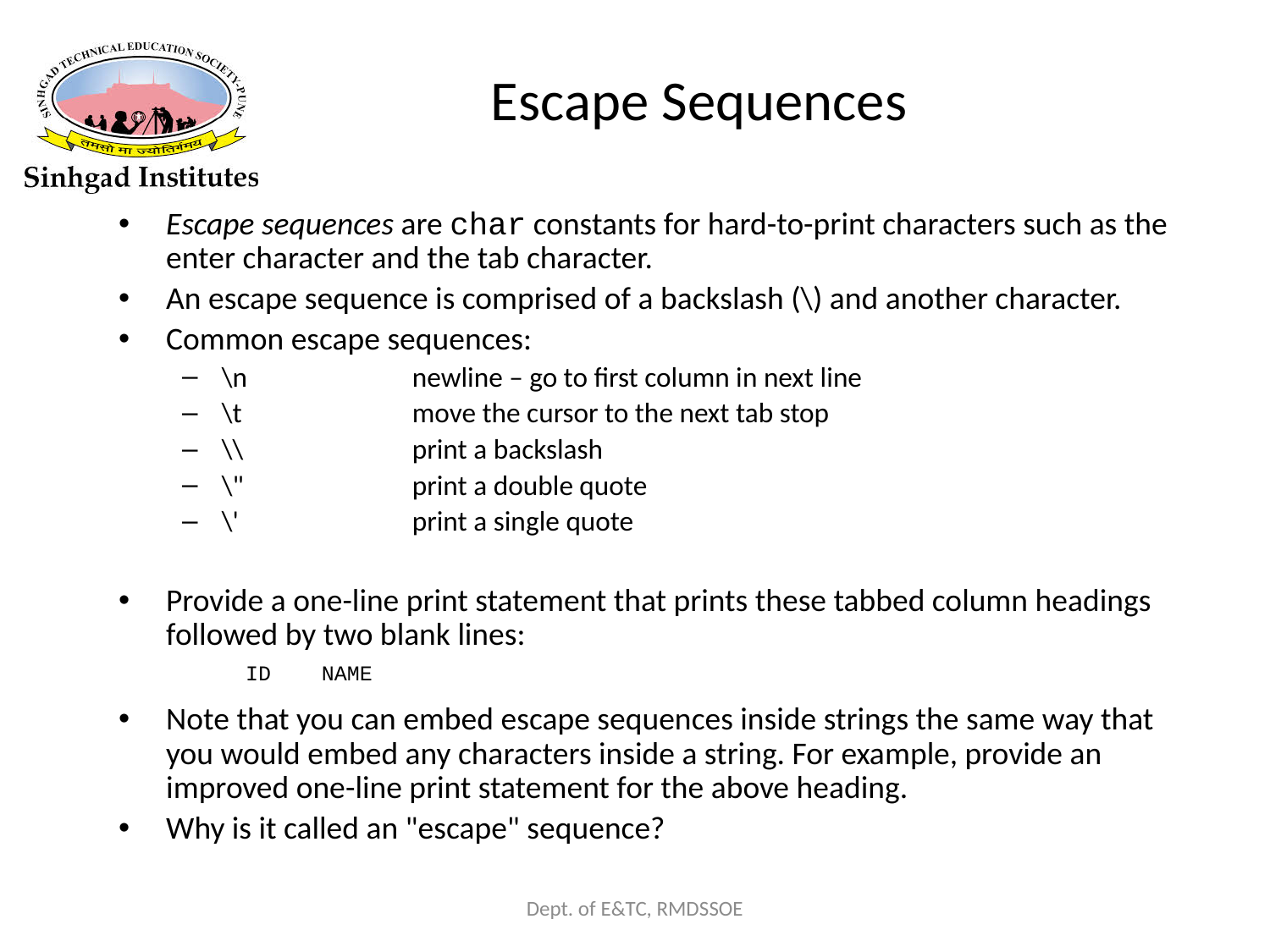

# Escape Sequences
Escape sequences are char constants for hard-to-print characters such as the enter character and the tab character.
An escape sequence is comprised of a backslash (\) and another character.
Common escape sequences:
\n	newline – go to first column in next line
\t	move the cursor to the next tab stop
\\	print a backslash
\"	print a double quote
\'	print a single quote

Provide a one-line print statement that prints these tabbed column headings followed by two blank lines:
     ID    NAME
Note that you can embed escape sequences inside strings the same way that you would embed any characters inside a string. For example, provide an improved one-line print statement for the above heading.
Why is it called an "escape" sequence?
Dept. of E&TC, RMDSSOE